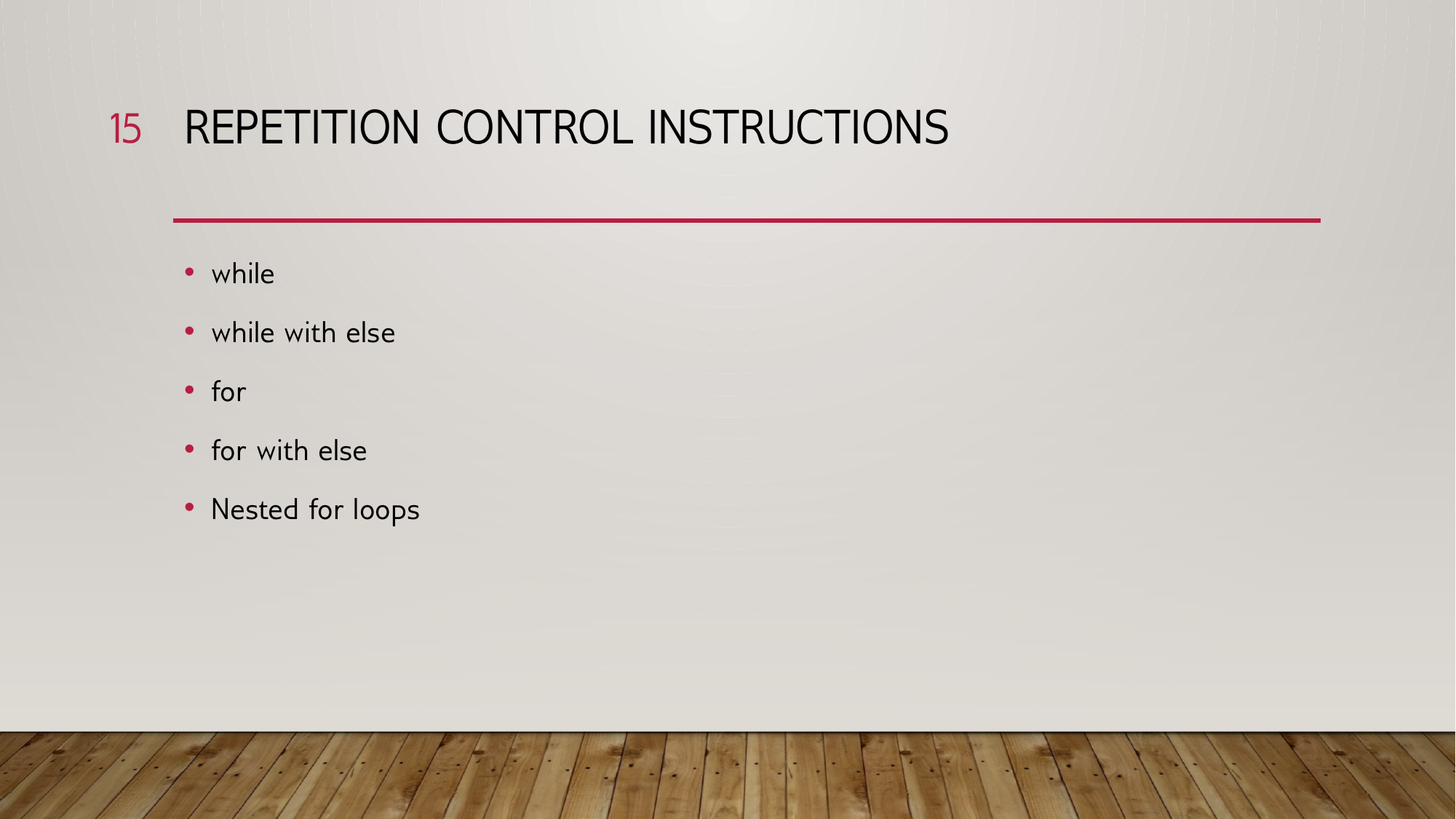

15
# Repetition control instructions
while
while with else
for
for with else
Nested for loops